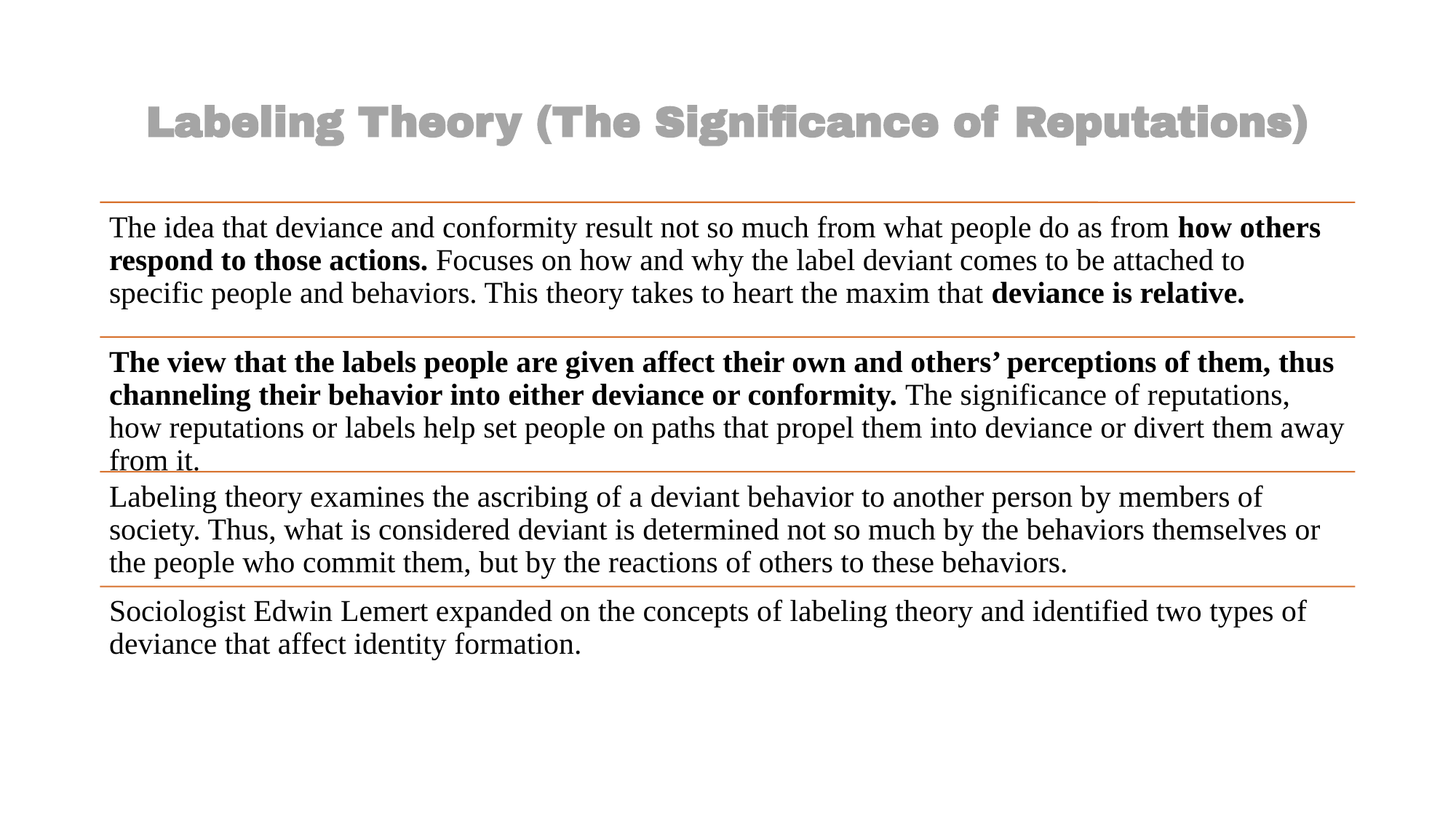

# Labeling Theory (The Significance of Reputations)
The idea that deviance and conformity result not so much from what people do as from how others respond to those actions. Focuses on how and why the label deviant comes to be attached to specific people and behaviors. This theory takes to heart the maxim that deviance is relative.
The view that the labels people are given affect their own and others’ perceptions of them, thus channeling their behavior into either deviance or conformity. The significance of reputations, how reputations or labels help set people on paths that propel them into deviance or divert them away from it.
Labeling theory examines the ascribing of a deviant behavior to another person by members of society. Thus, what is considered deviant is determined not so much by the behaviors themselves or the people who commit them, but by the reactions of others to these behaviors.
Sociologist Edwin Lemert expanded on the concepts of labeling theory and identified two types of deviance that affect identity formation.